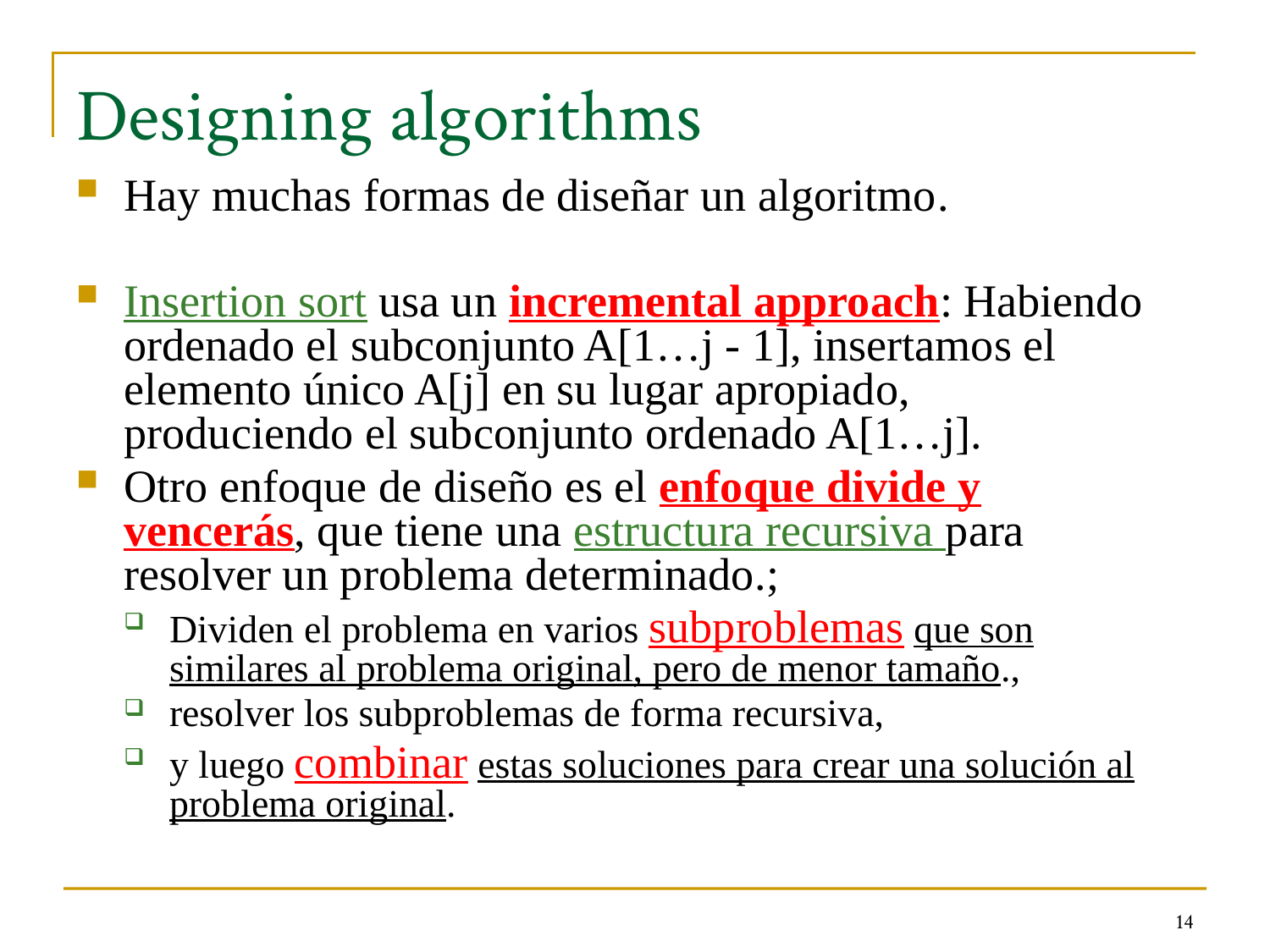

# Designing algorithms
Hay muchas formas de diseñar un algoritmo.

Insertion sort usa un incremental approach: Habiendo ordenado el subconjunto A[1…j - 1], insertamos el elemento único A[j] en su lugar apropiado, produciendo el subconjunto ordenado A[1…j].
Otro enfoque de diseño es el enfoque divide y vencerás, que tiene una estructura recursiva para resolver un problema determinado.;
Dividen el problema en varios subproblemas que son similares al problema original, pero de menor tamaño.,
resolver los subproblemas de forma recursiva,
y luego combinar estas soluciones para crear una solución al problema original.
14